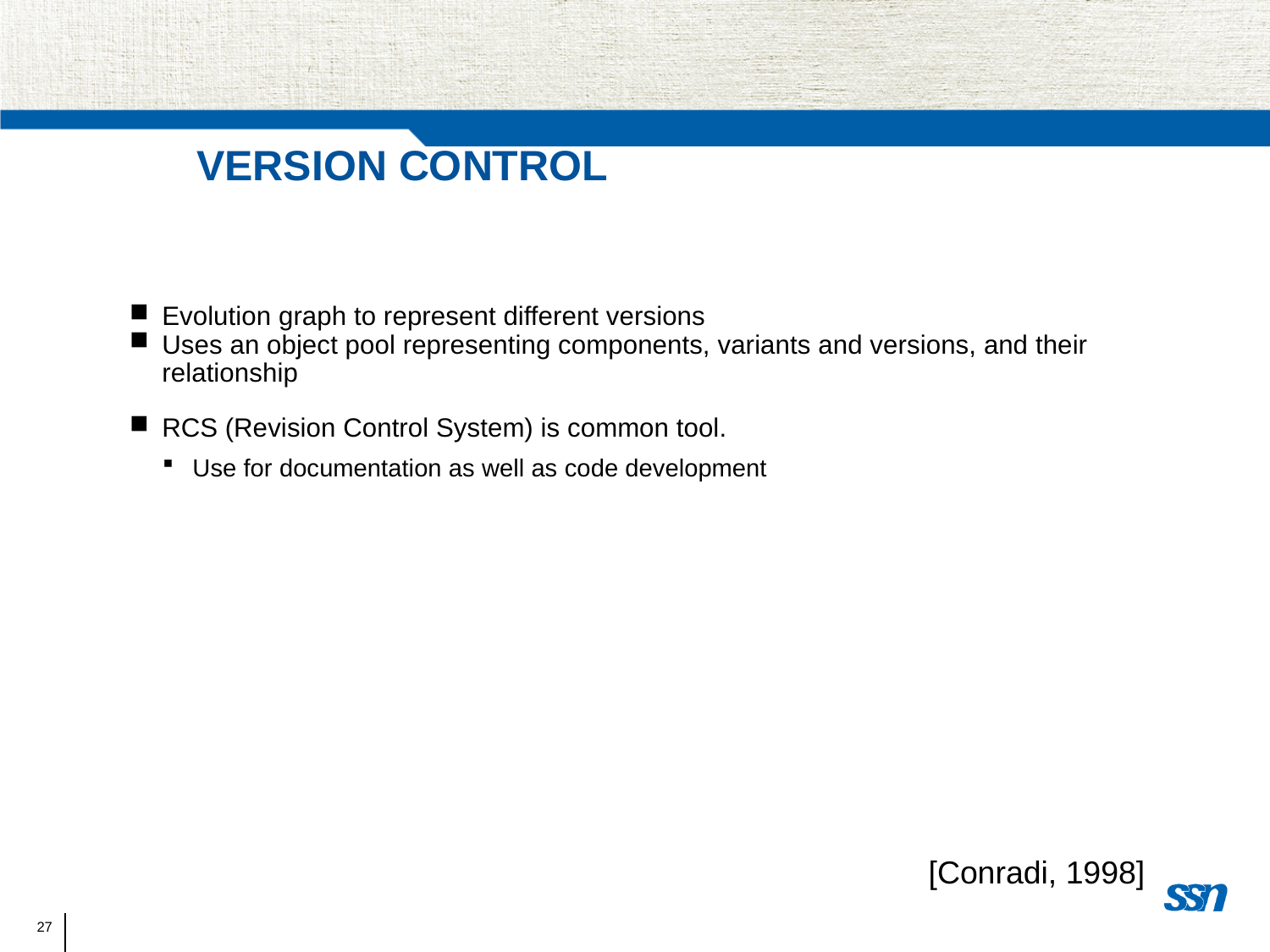

Version Control
Evolution graph to represent different versions
Uses an object pool representing components, variants and versions, and their relationship
RCS (Revision Control System) is common tool.
Use for documentation as well as code development
[Conradi, 1998]